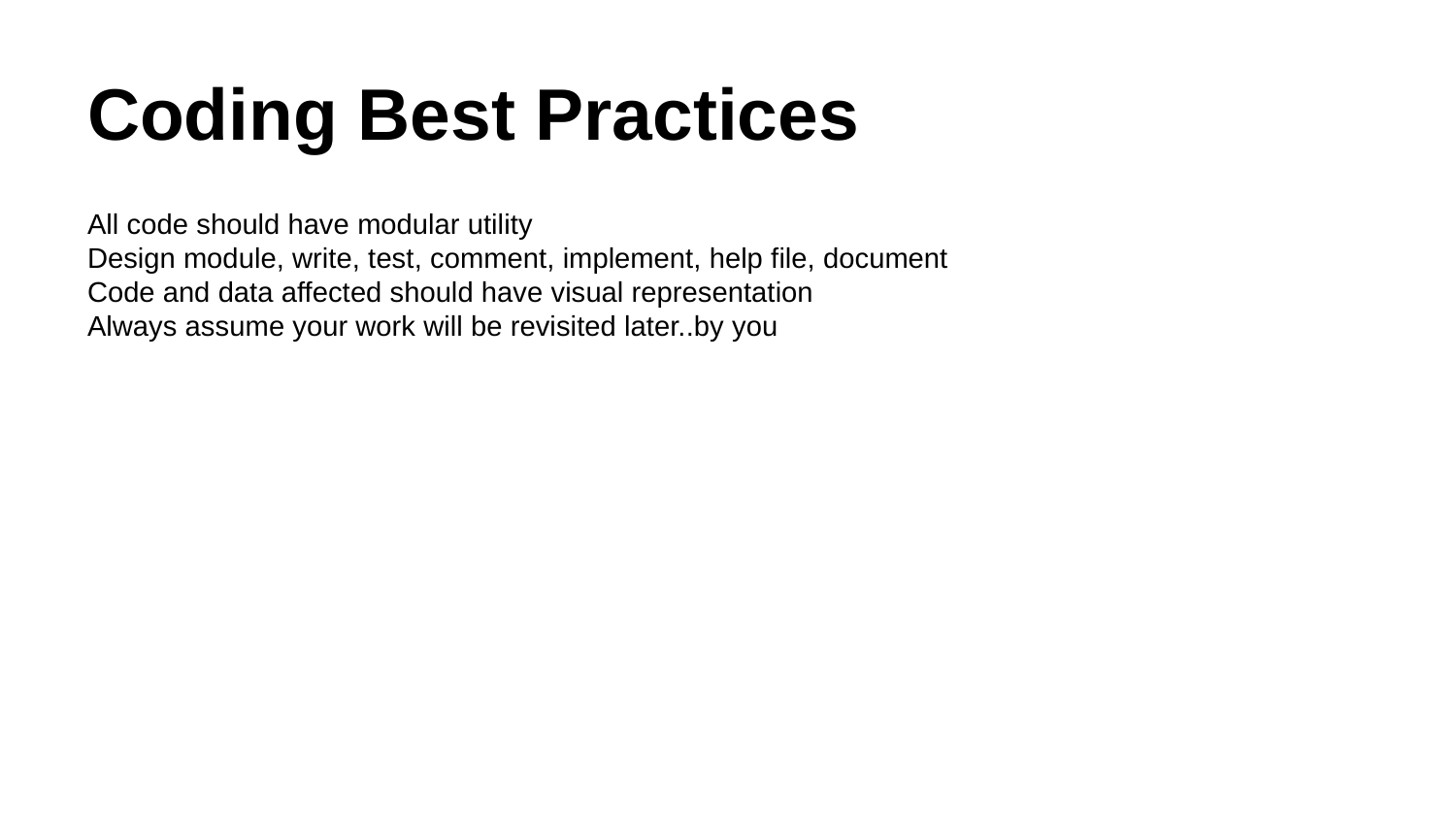

# Coding Best Practices
All code should have modular utility
Design module, write, test, comment, implement, help file, document
Code and data affected should have visual representation
Always assume your work will be revisited later..by you